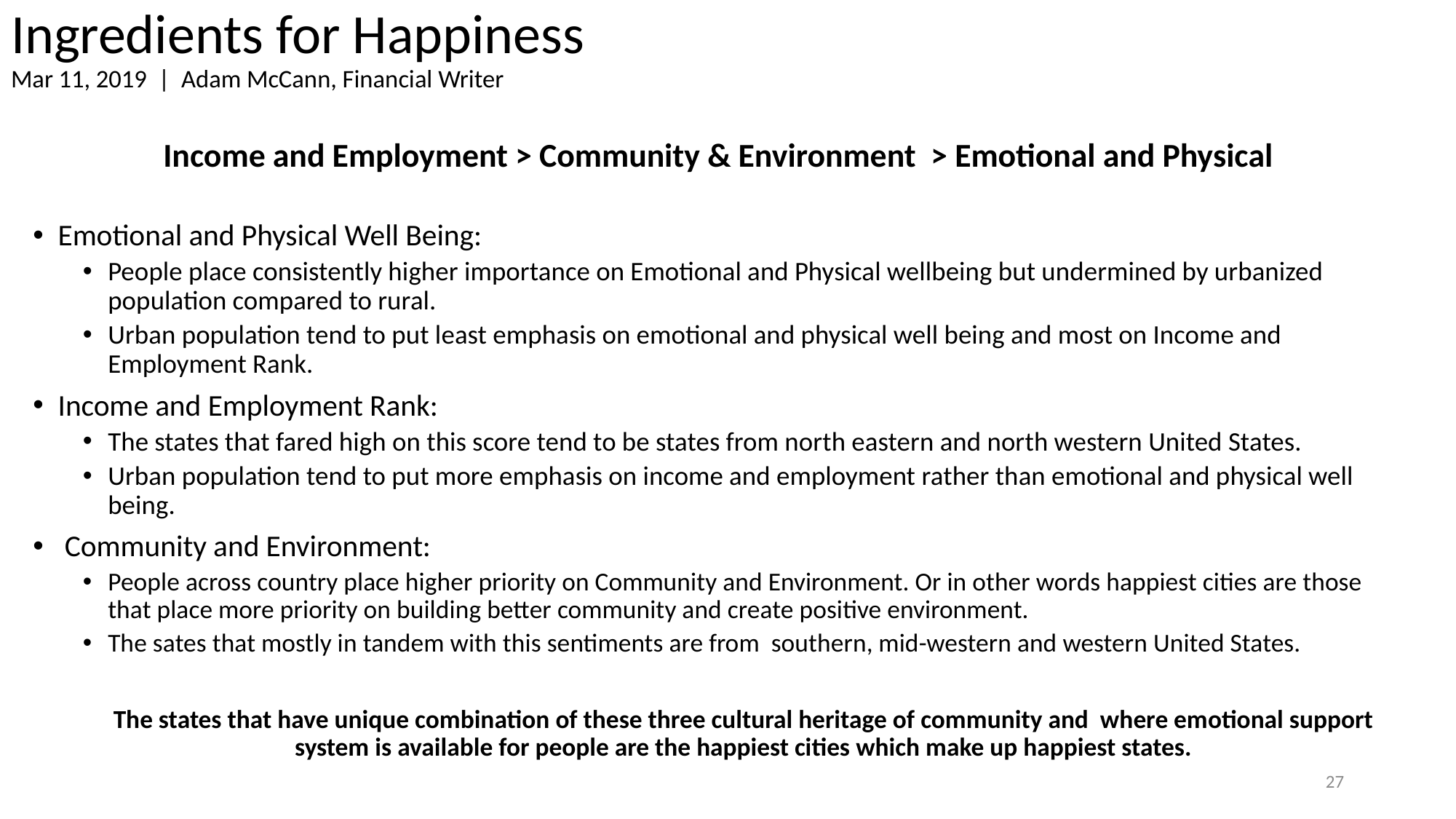

# Ingredients for Happiness Mar 11, 2019  |  Adam McCann, Financial Writer
Income and Employment > Community & Environment  > Emotional and Physical

Emotional and Physical Well Being:
People place consistently higher importance on Emotional and Physical wellbeing but undermined by urbanized population compared to rural.
Urban population tend to put least emphasis on emotional and physical well being and most on Income and Employment Rank.
Income and Employment Rank:
The states that fared high on this score tend to be states from north eastern and north western United States.
Urban population tend to put more emphasis on income and employment rather than emotional and physical well being.
 Community and Environment:
People across country place higher priority on Community and Environment. Or in other words happiest cities are those that place more priority on building better community and create positive environment.
The sates that mostly in tandem with this sentiments are from  southern, mid-western and western United States.

The states that have unique combination of these three cultural heritage of community and  where emotional support system is available for people are the happiest cities which make up happiest states.
27